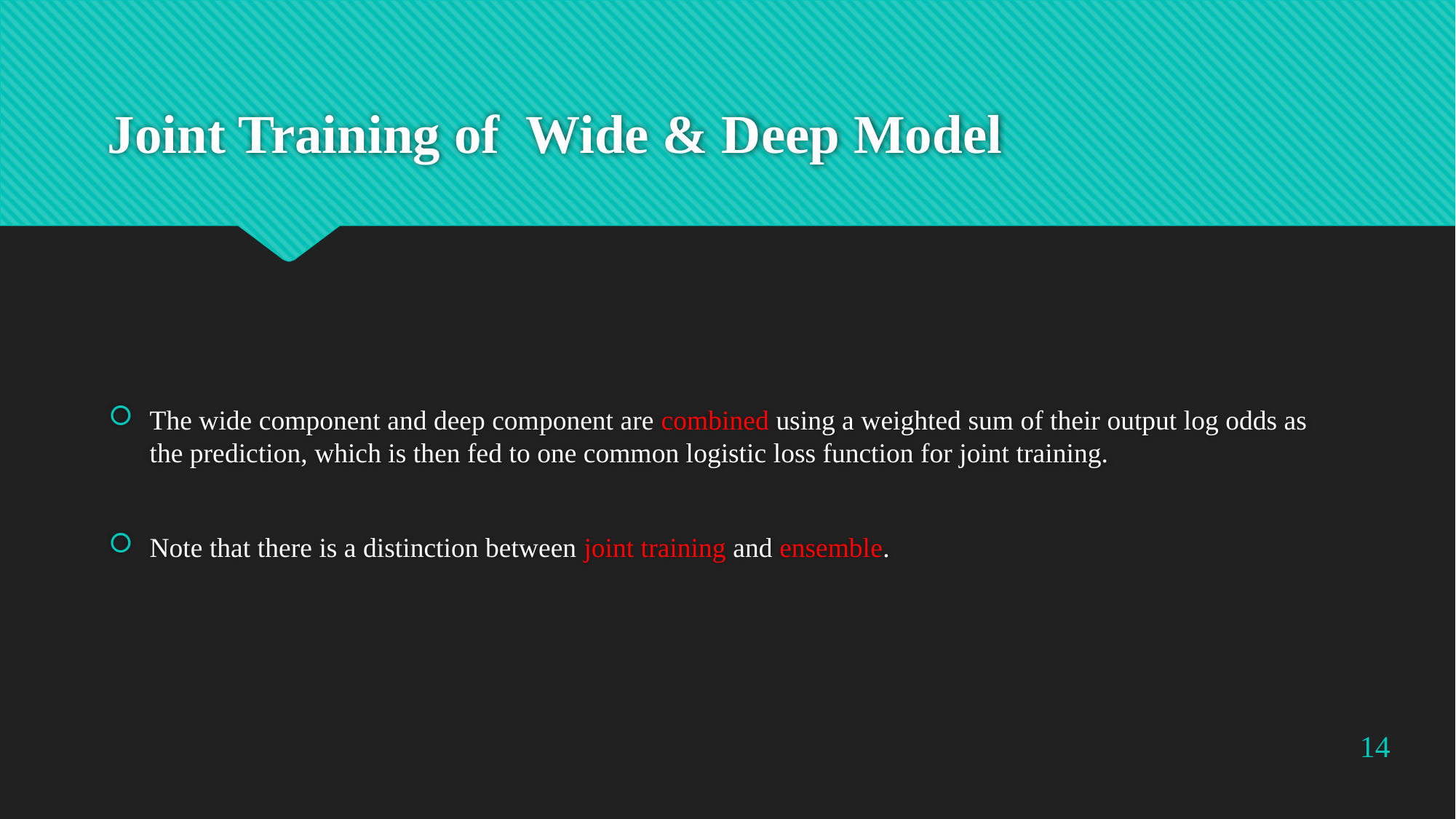

# Joint Training of  Wide & Deep Model
The wide component and deep component are combined using a weighted sum of their output log odds as the prediction, which is then fed to one common logistic loss function for joint training.

Note that there is a distinction between joint training and ensemble.

14